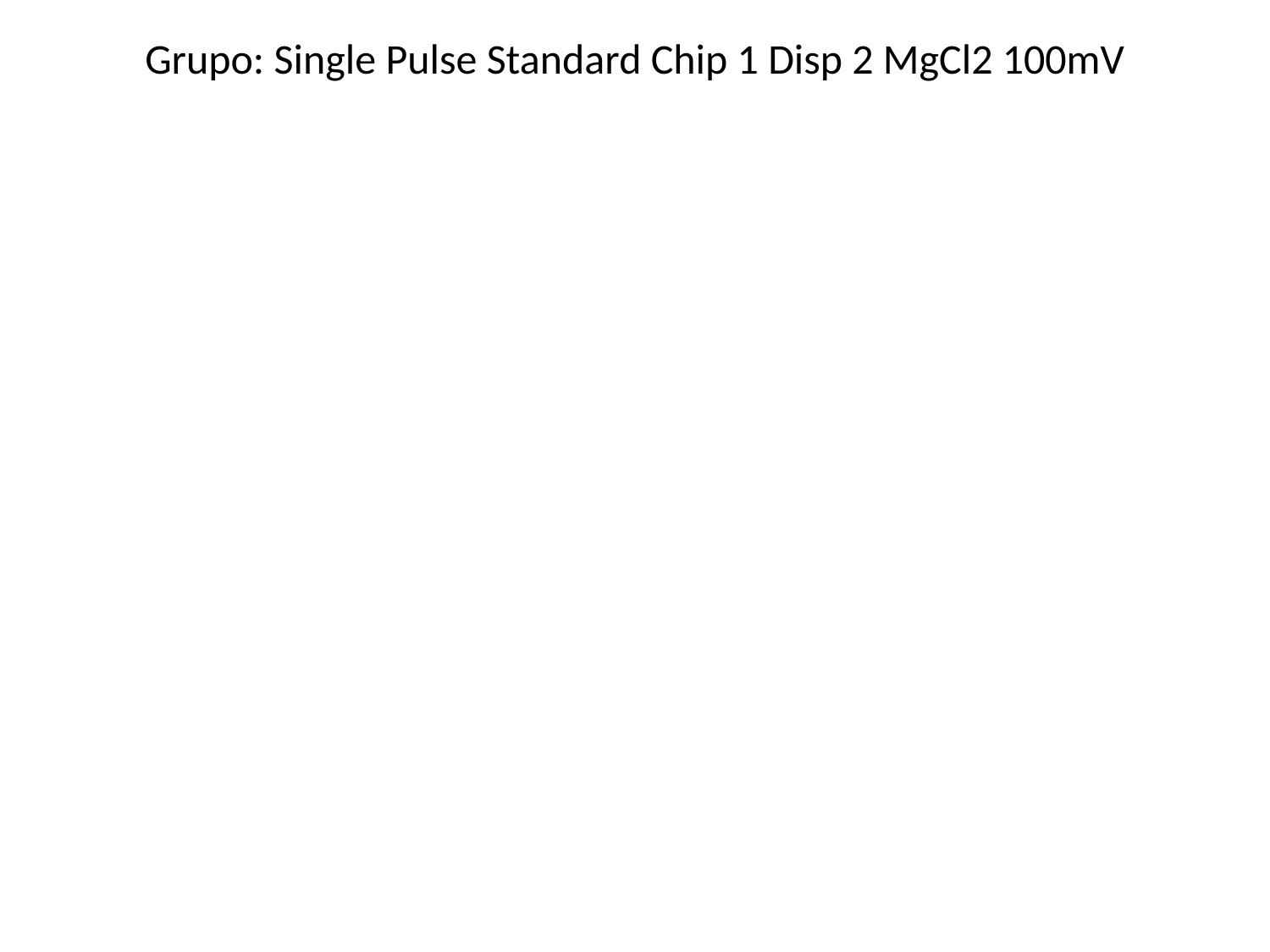

Grupo: Single Pulse Standard Chip 1 Disp 2 MgCl2 100mV